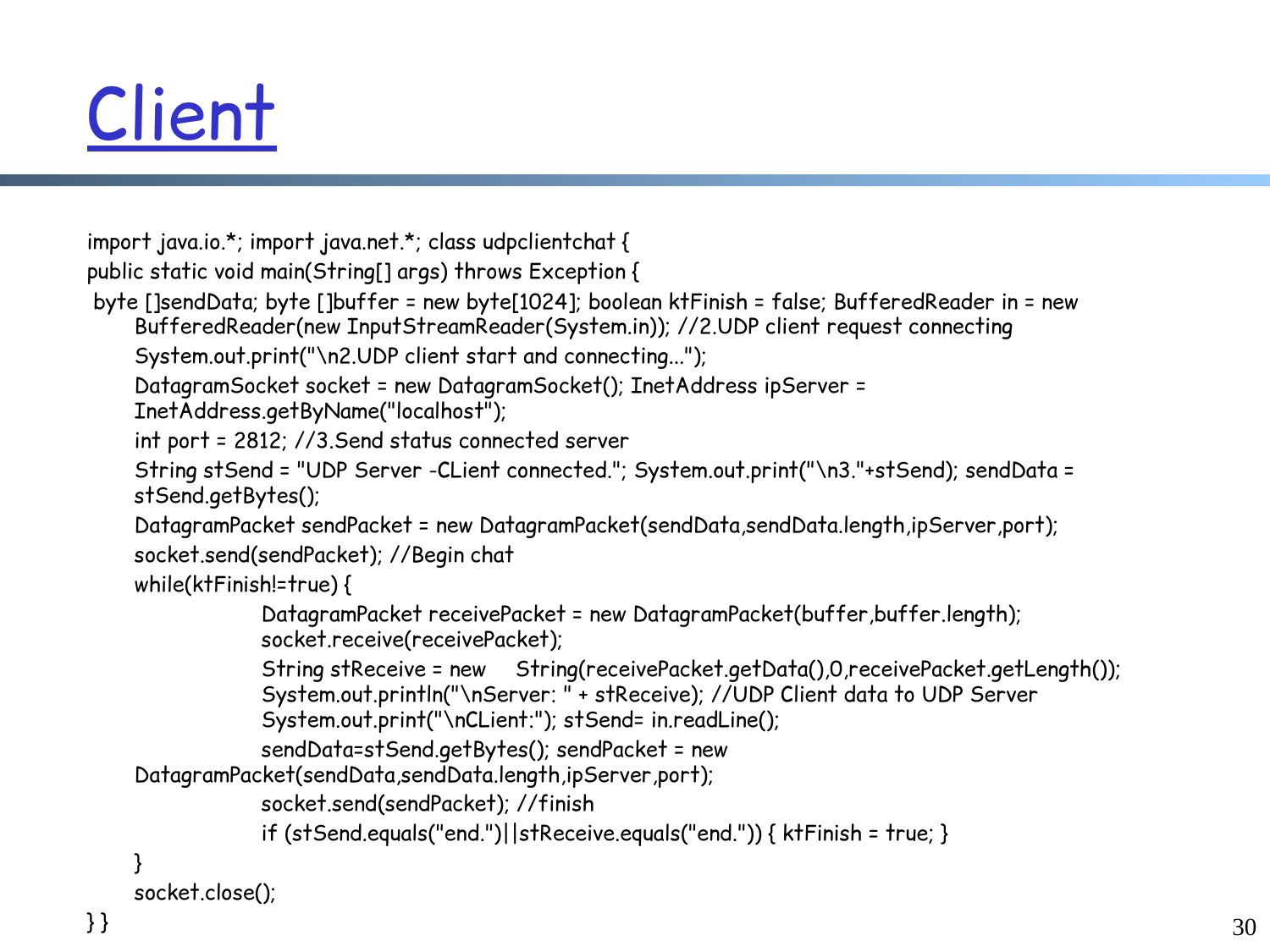

# Client
import java.io.*; import java.net.*; class udpclientchat {
public static void main(String[] args) throws Exception {
 byte []sendData; byte []buffer = new byte[1024]; boolean ktFinish = false; BufferedReader in = new BufferedReader(new InputStreamReader(System.in)); //2.UDP client request connecting
	System.out.print("\n2.UDP client start and connecting...");
	DatagramSocket socket = new DatagramSocket(); InetAddress ipServer = InetAddress.getByName("localhost");
	int port = 2812; //3.Send status connected server
	String stSend = "UDP Server -CLient connected."; System.out.print("\n3."+stSend); sendData = stSend.getBytes();
	DatagramPacket sendPacket = new DatagramPacket(sendData,sendData.length,ipServer,port);
	socket.send(sendPacket); //Begin chat
	while(ktFinish!=true) {
		DatagramPacket receivePacket = new DatagramPacket(buffer,buffer.length); 	socket.receive(receivePacket);
		String stReceive = new 	String(receivePacket.getData(),0,receivePacket.getLength()); 	System.out.println("\nServer: " + stReceive); //UDP Client data to UDP Server 	System.out.print("\nCLient:"); stSend= in.readLine();
		sendData=stSend.getBytes(); sendPacket = new 	DatagramPacket(sendData,sendData.length,ipServer,port);
		socket.send(sendPacket); //finish
		if (stSend.equals("end.")||stReceive.equals("end.")) { ktFinish = true; }
	}
	socket.close();
} }
30